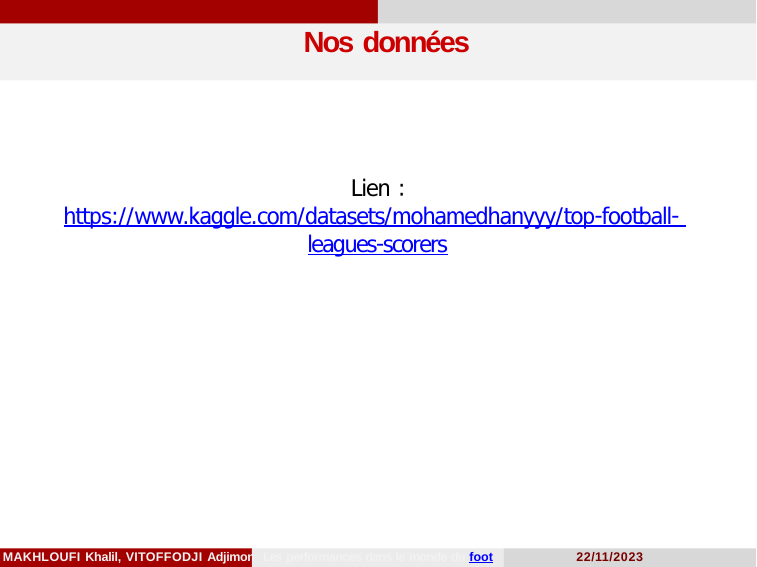

# Nos données
Lien :
https://www.kaggle.com/datasets/mohamedhanyyy/top-football-  leagues-scorers

MAKHLOUFI Khalil, VITOFFODJI Adjimon Les performances dans le monde du foot
MARTIN Samuelmanuel,
22/11/2023
9